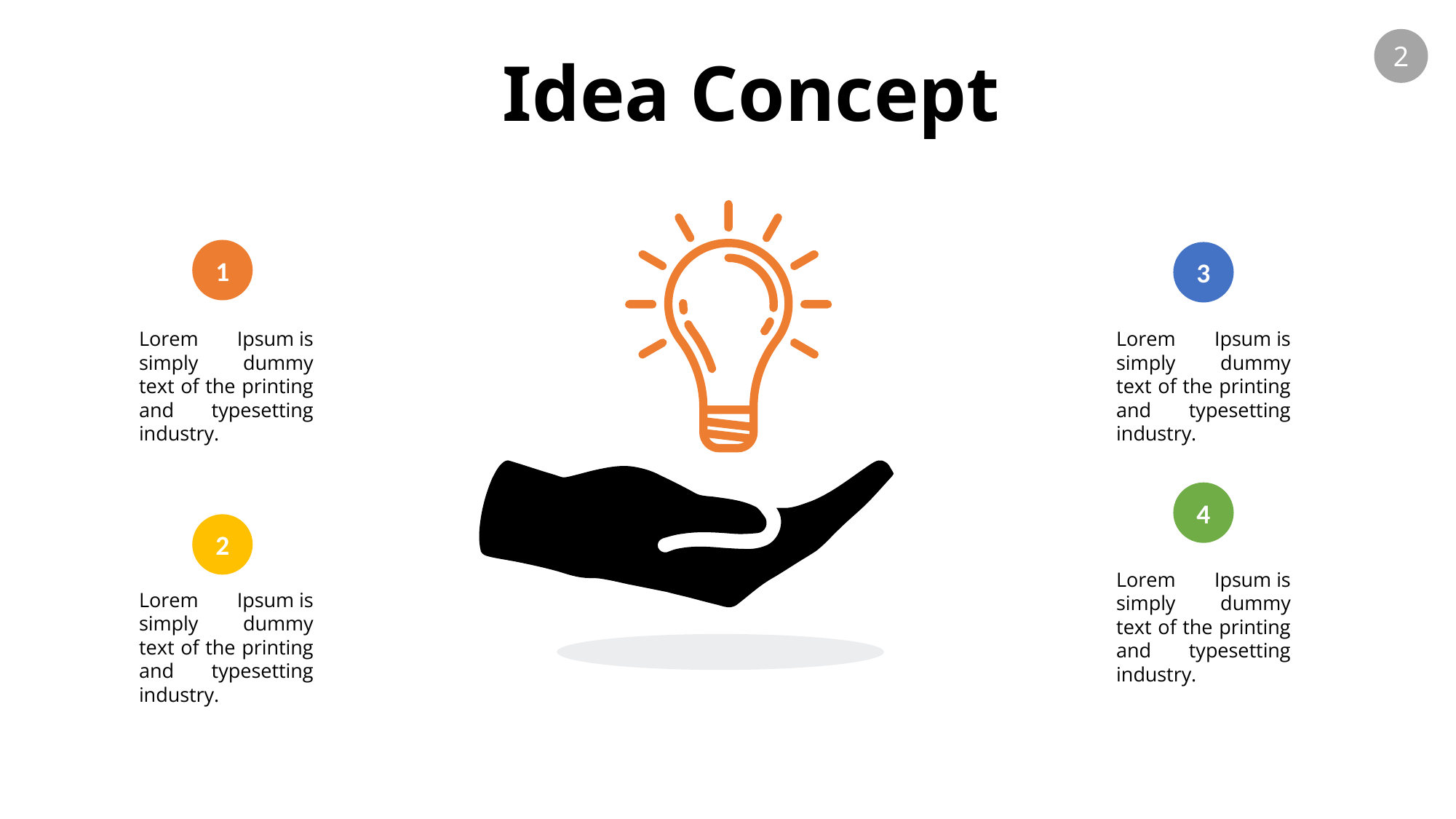

2
Idea Concept

1
3
Lorem Ipsum is simply dummy text of the printing and typesetting industry.
Lorem Ipsum is simply dummy text of the printing and typesetting industry.

4
2
Lorem Ipsum is simply dummy text of the printing and typesetting industry.
Lorem Ipsum is simply dummy text of the printing and typesetting industry.